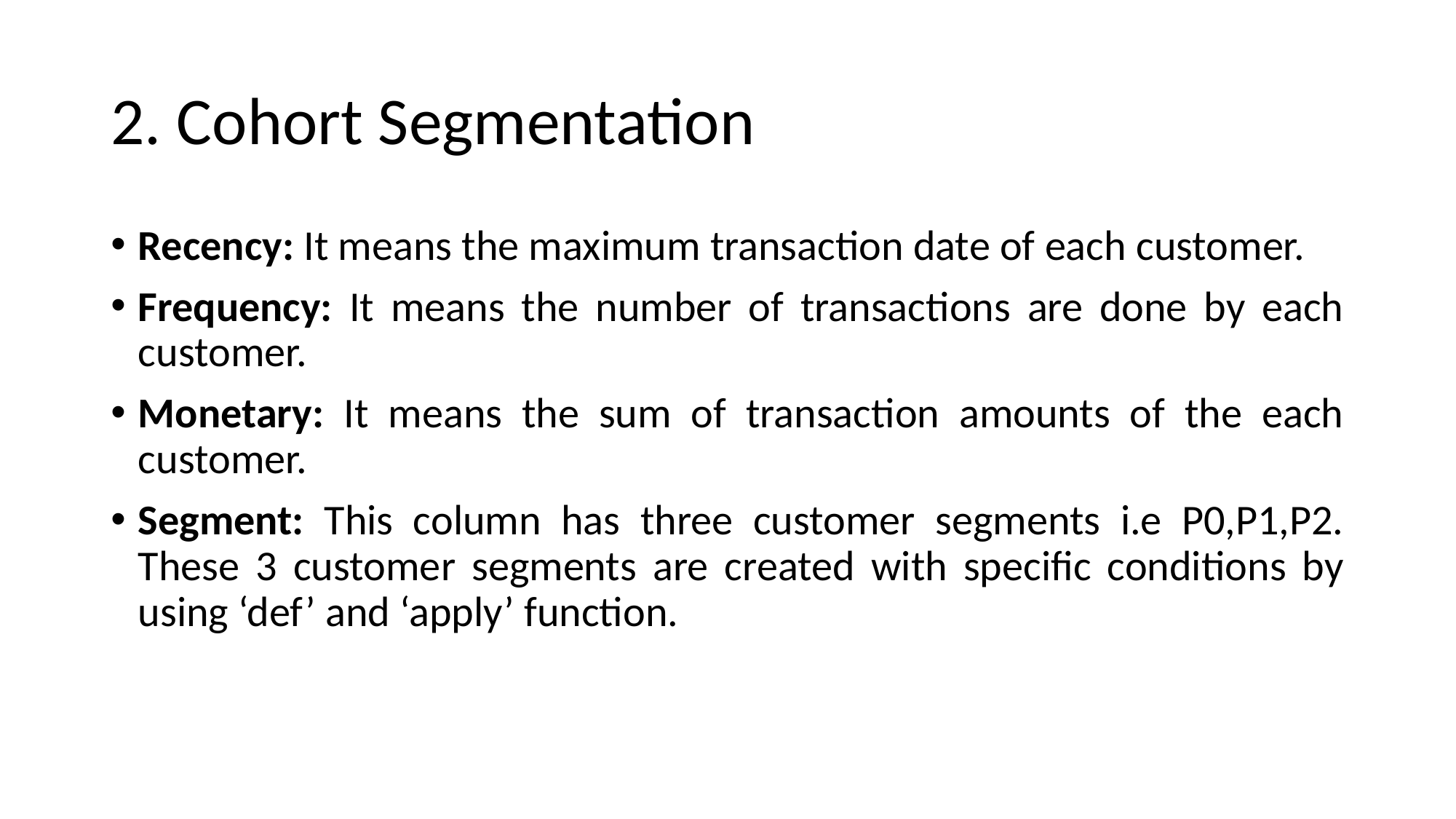

# 2. Cohort Segmentation
Recency: It means the maximum transaction date of each customer.
Frequency: It means the number of transactions are done by each customer.
Monetary: It means the sum of transaction amounts of the each customer.
Segment: This column has three customer segments i.e P0,P1,P2. These 3 customer segments are created with specific conditions by using ‘def’ and ‘apply’ function.